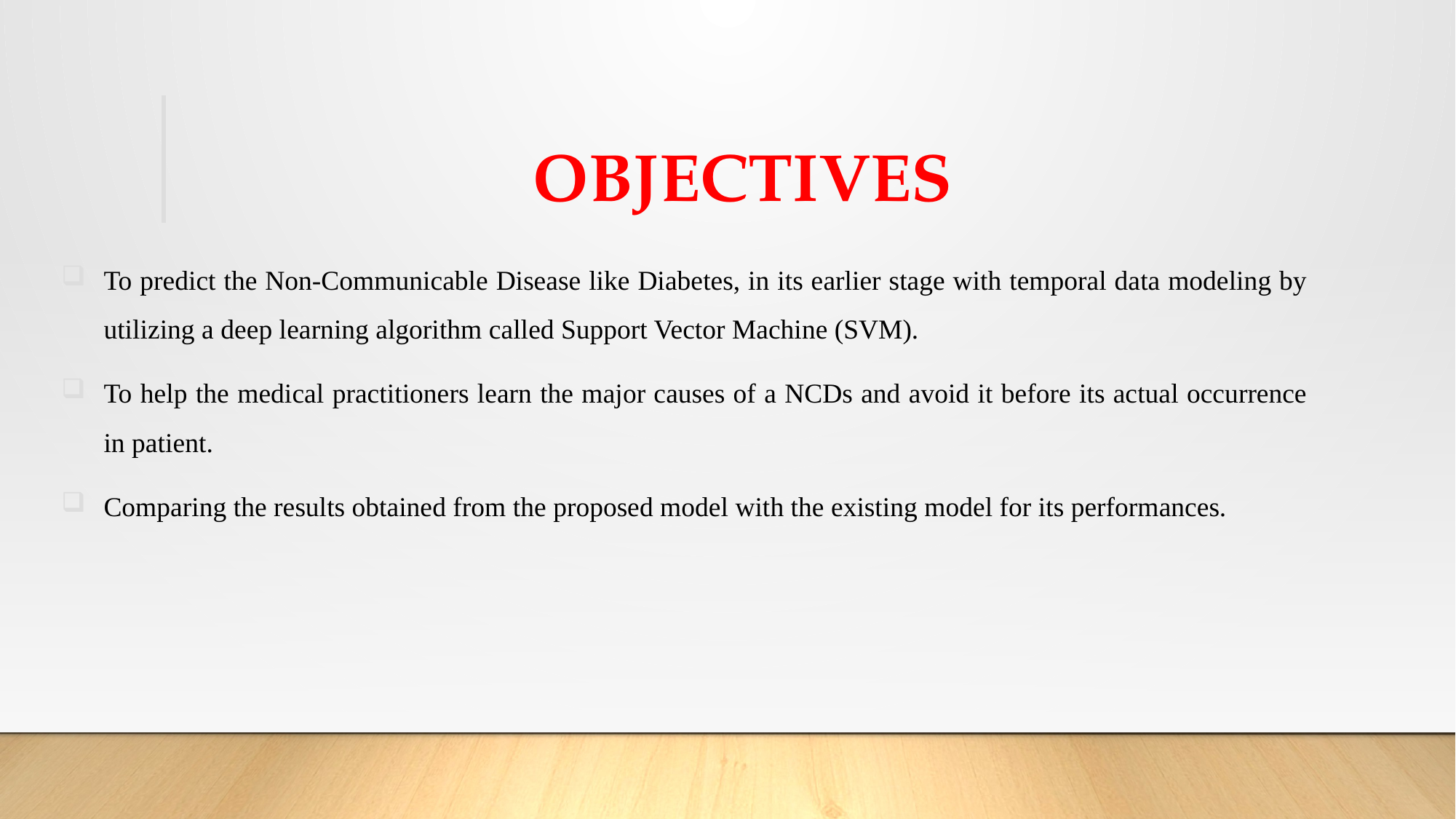

# OBJECTIVES
To predict the Non-Communicable Disease like Diabetes, in its earlier stage with temporal data modeling by utilizing a deep learning algorithm called Support Vector Machine (SVM).
To help the medical practitioners learn the major causes of a NCDs and avoid it before its actual occurrence in patient.
Comparing the results obtained from the proposed model with the existing model for its performances.